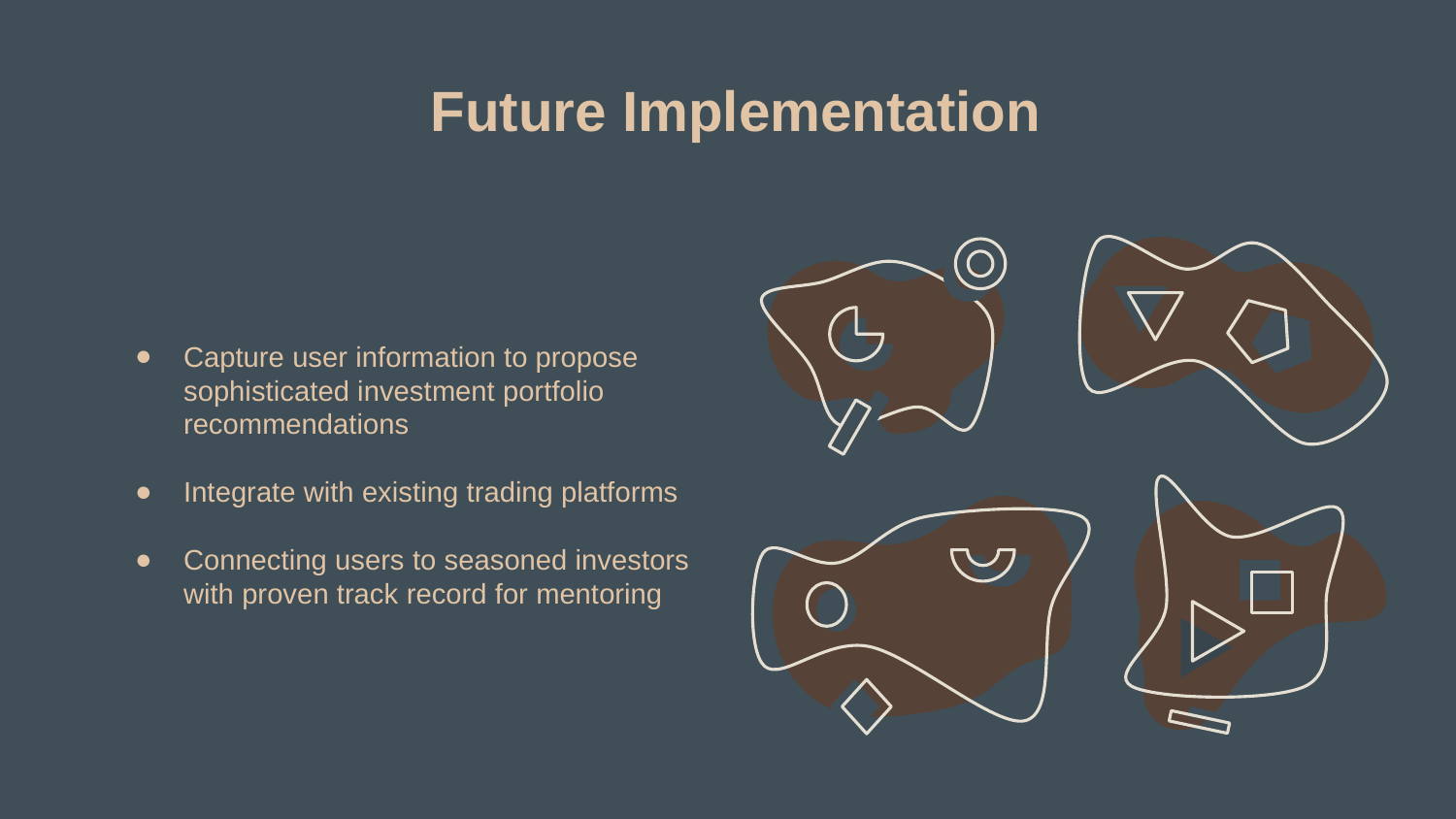

# Future Implementation
Capture user information to propose sophisticated investment portfolio recommendations

Integrate with existing trading platforms

Connecting users to seasoned investors with proven track record for mentoring